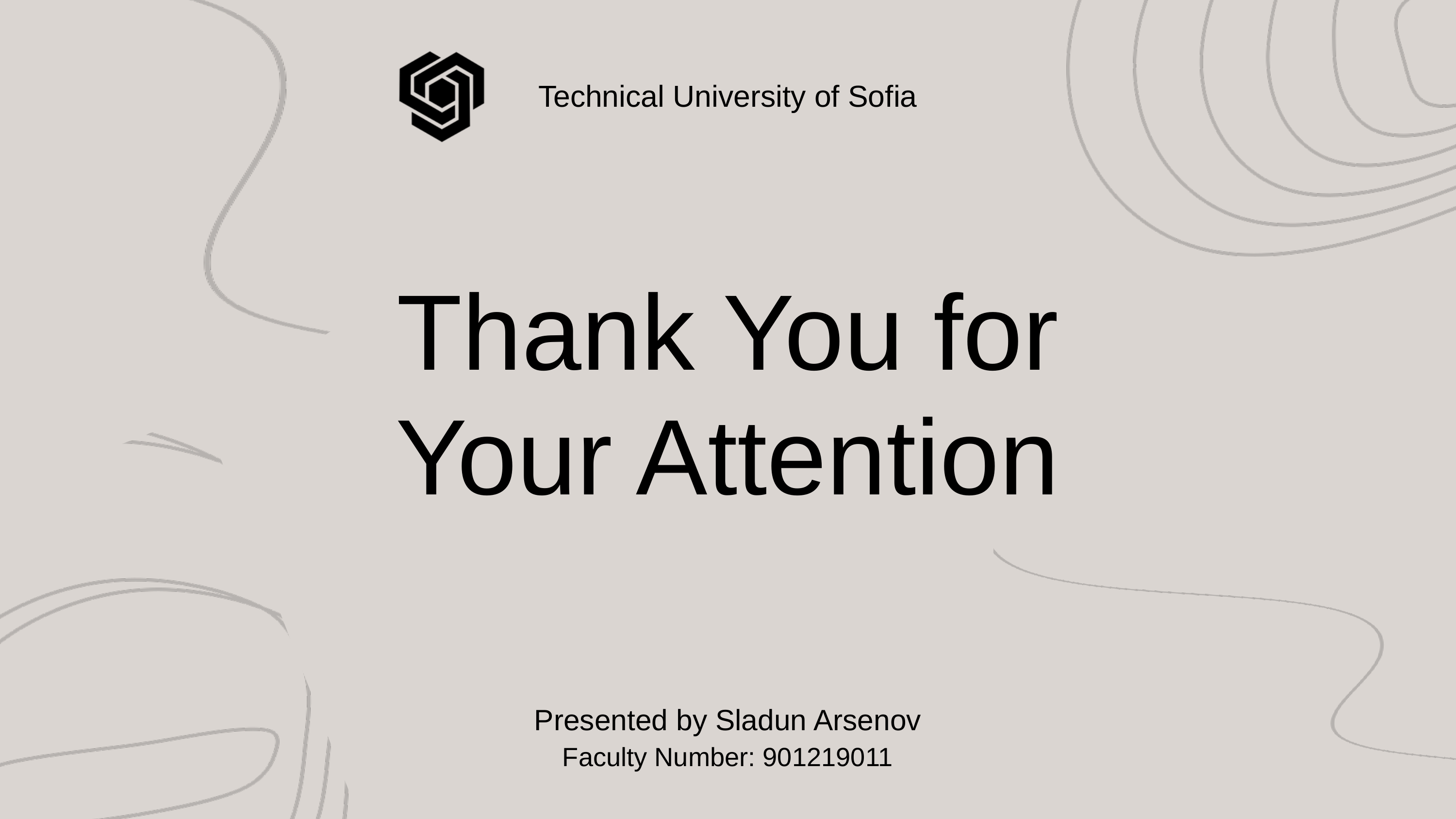

Technical University of Sofia
Thank You for Your Attention

Presented by Sladun Arsenov
Faculty Number: 901219011